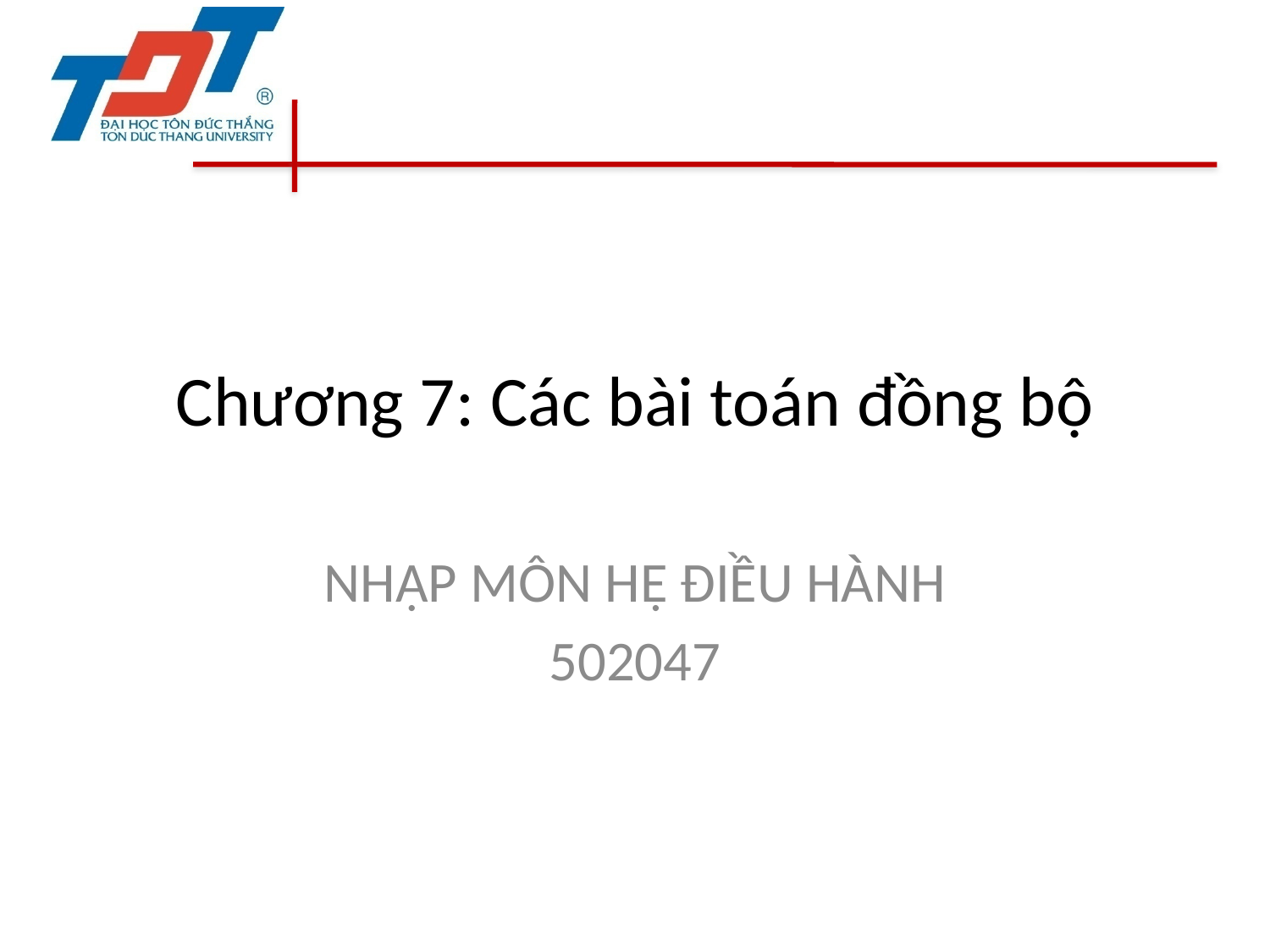

# Chương 7: Các bài toán đồng bộ
NHẬP MÔN HỆ ĐIỀU HÀNH
502047